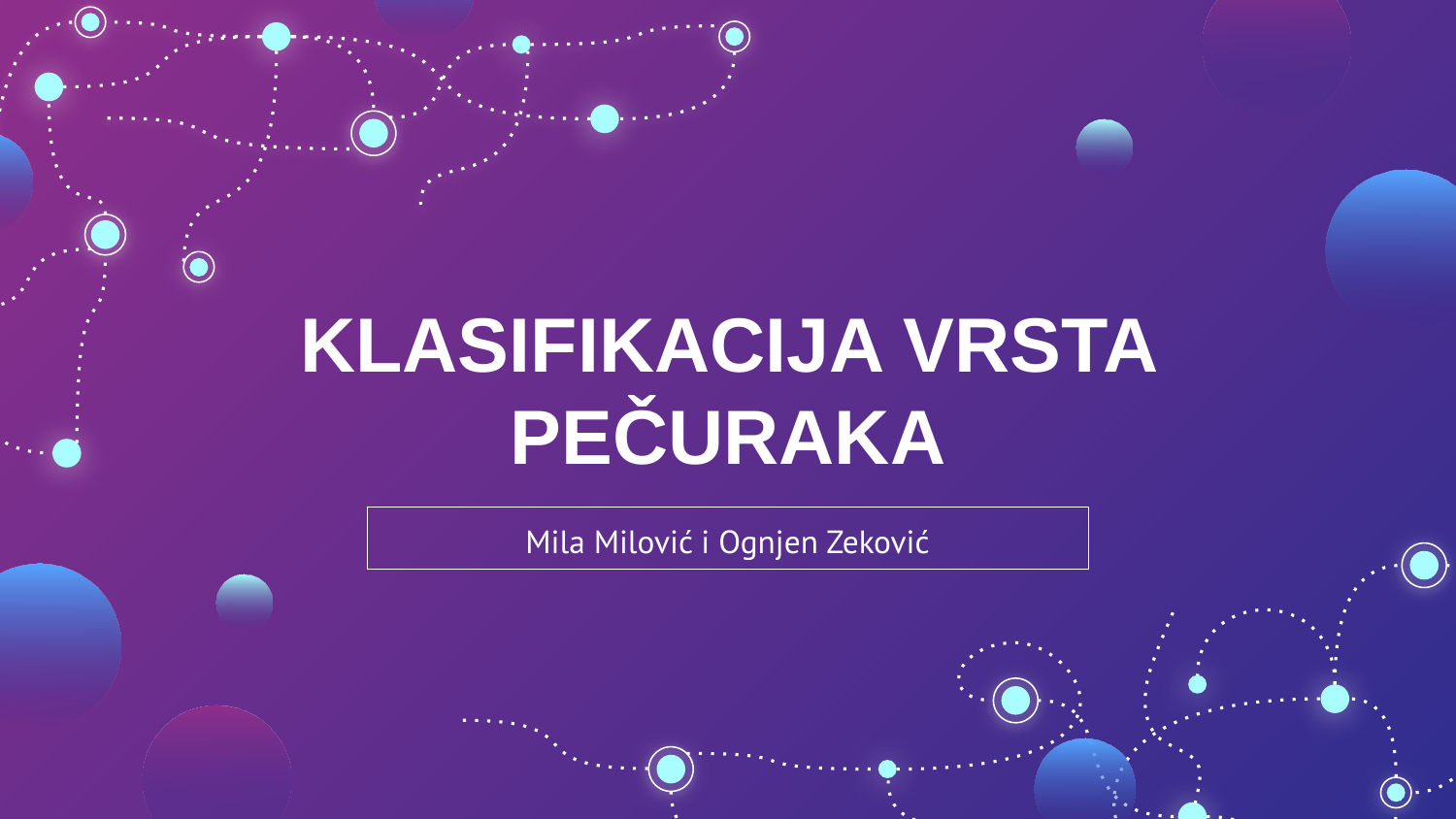

# KLASIFIKACIJA VRSTA PEČURAKA

Mila Milović i Ognjen Zeković